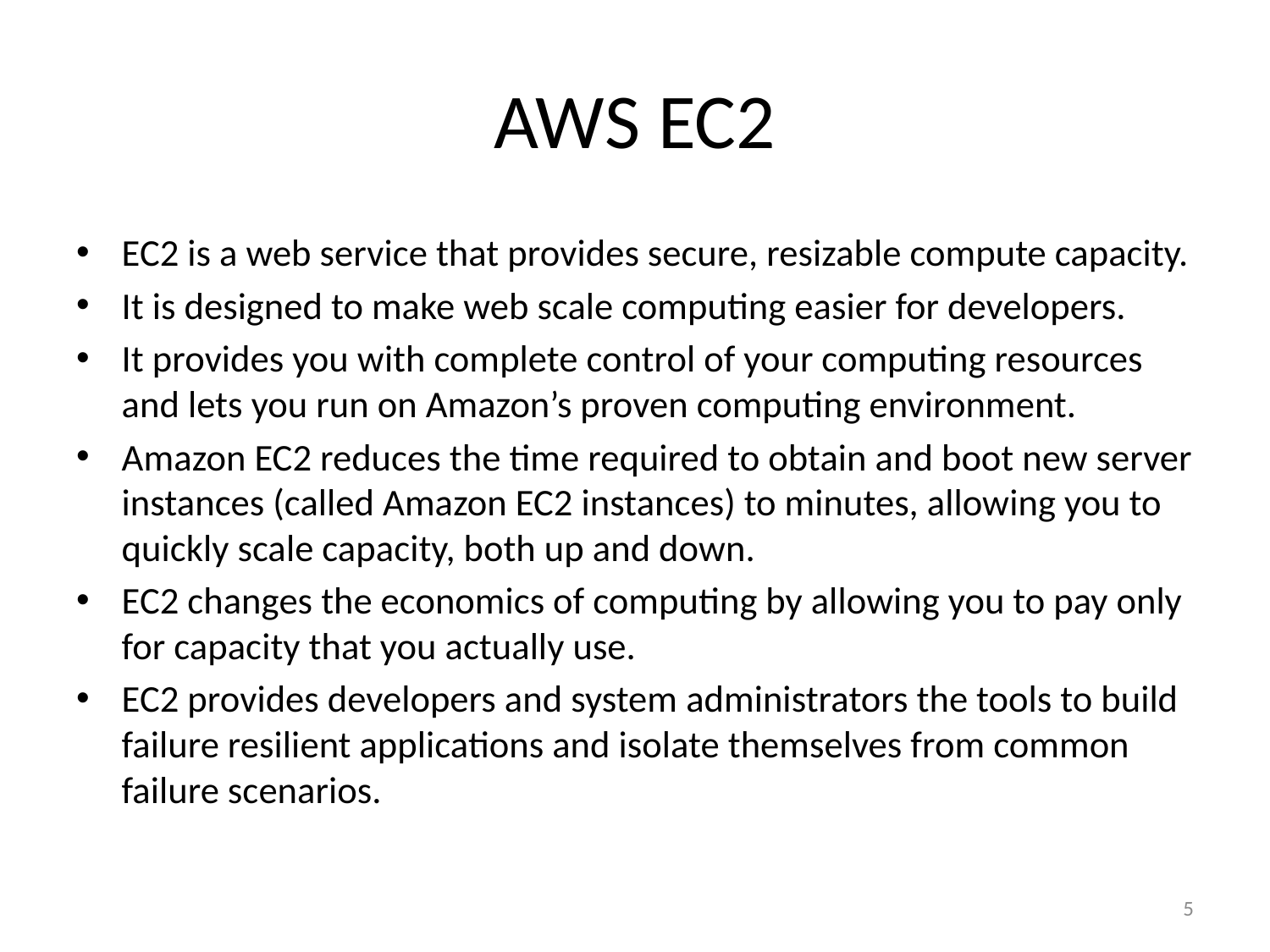

# AWS EC2
EC2 is a web service that provides secure, resizable compute capacity.
It is designed to make web scale computing easier for developers.
It provides you with complete control of your computing resources and lets you run on Amazon’s proven computing environment.
Amazon EC2 reduces the time required to obtain and boot new server instances (called Amazon EC2 instances) to minutes, allowing you to quickly scale capacity, both up and down.
EC2 changes the economics of computing by allowing you to pay only for capacity that you actually use.
EC2 provides developers and system administrators the tools to build failure resilient applications and isolate themselves from common failure scenarios.
5